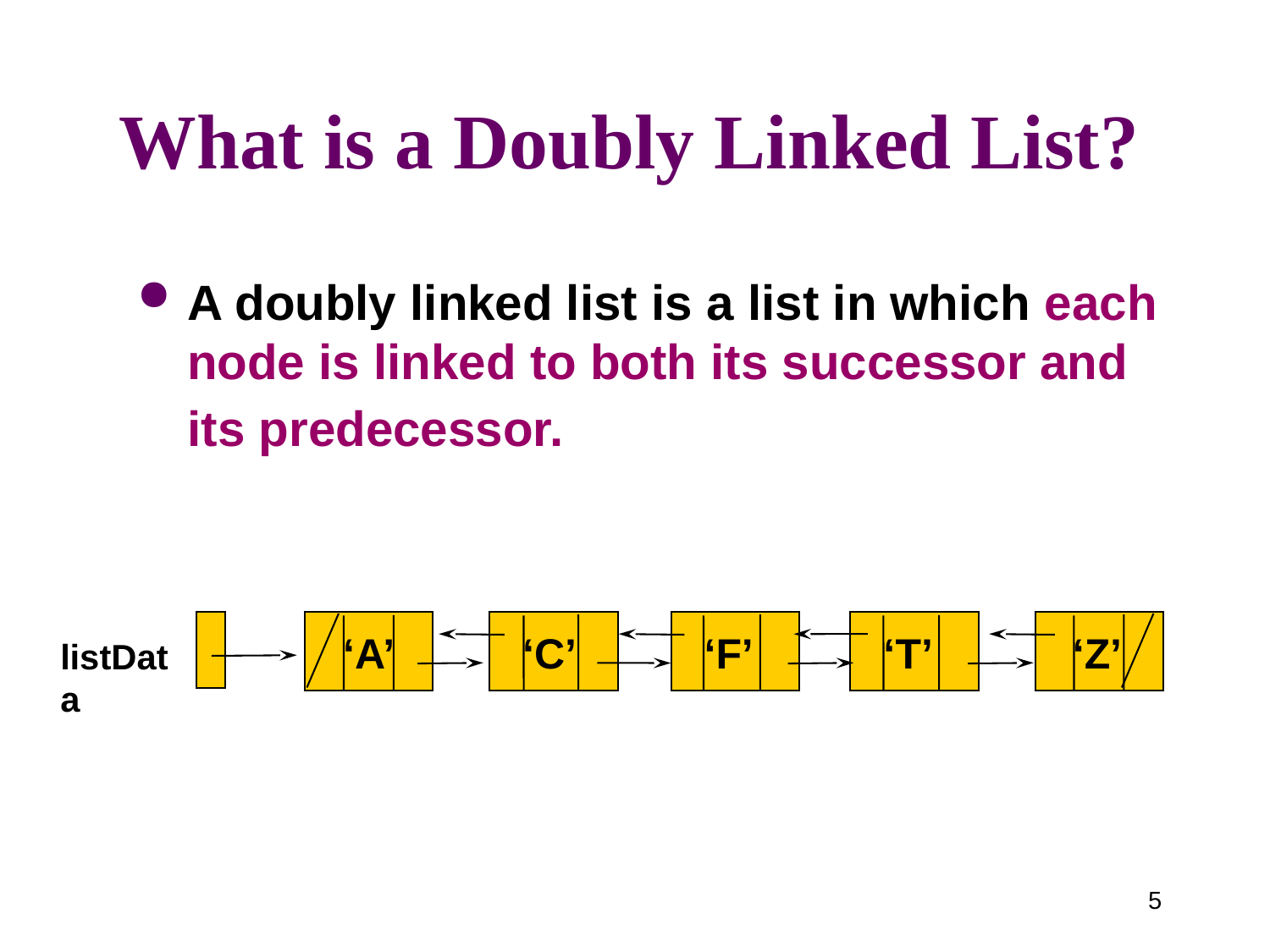

# What is a Doubly Linked List?
A doubly linked list is a list in which each node is linked to both its successor and its predecessor.

‘A’           ‘C’           ‘F’
  ‘T’            ‘Z’
listData

5